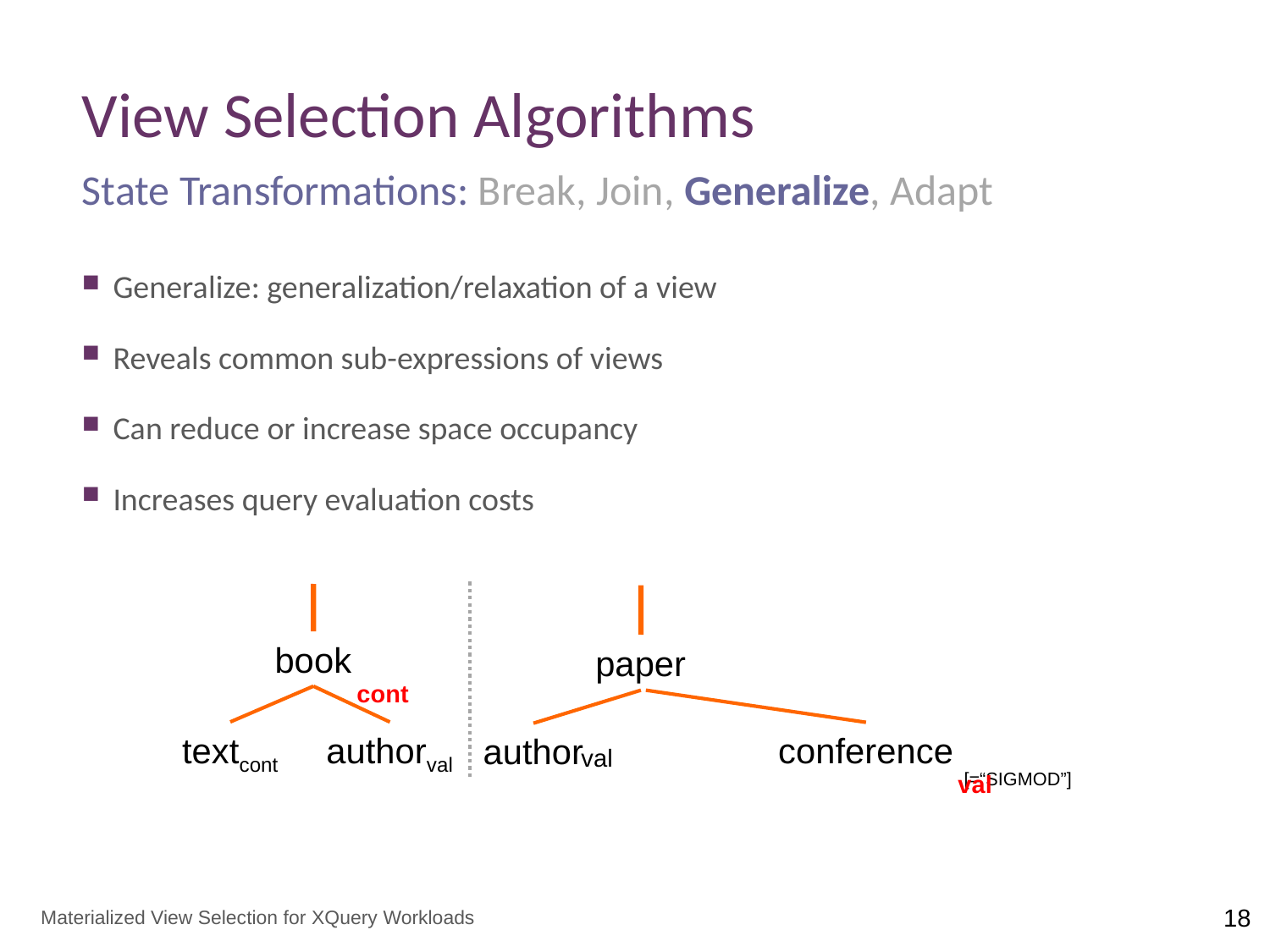

# View Selection Algorithms
State Transformations: Break, Join, Generalize, Adapt

Generalize: generalization/relaxation of a view
Reveals common sub-expressions of views
Can reduce or increase space occupancy
Increases query evaluation costs

paper
conference
author
book
cont
textcont
authorval
val
val
[=“SIGMOD”]
Materialized View Selection for XQuery Workloads
18